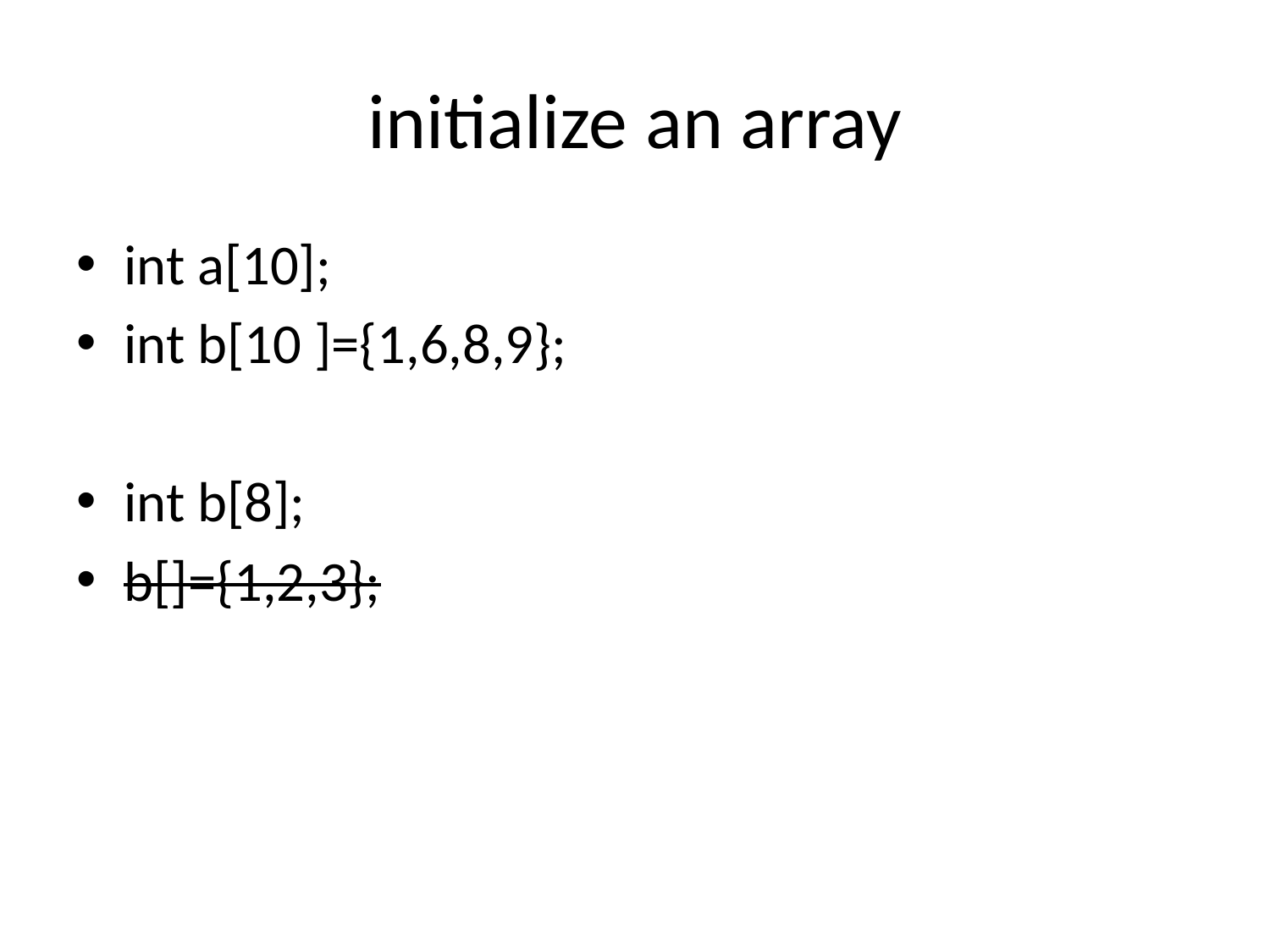

# initialize an array
int a[10];
int b[10 ]={1,6,8,9};

int b[8];
b[]={1,2,3};